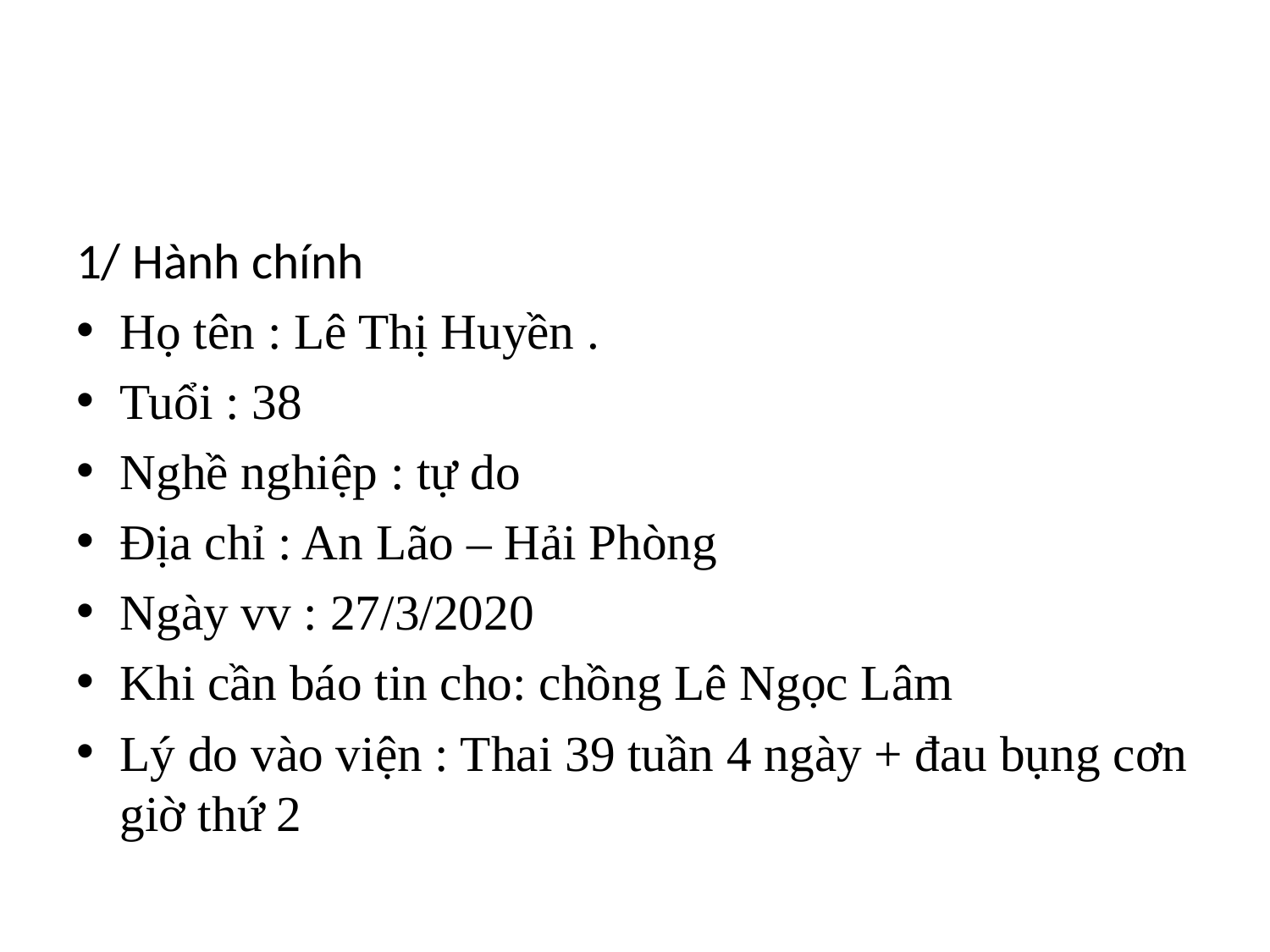

#
1/ Hành chính
Họ tên : Lê Thị Huyền .
Tuổi : 38
Nghề nghiệp : tự do
Địa chỉ : An Lão – Hải Phòng
Ngày vv : 27/3/2020
Khi cần báo tin cho: chồng Lê Ngọc Lâm
Lý do vào viện : Thai 39 tuần 4 ngày + đau bụng cơn giờ thứ 2